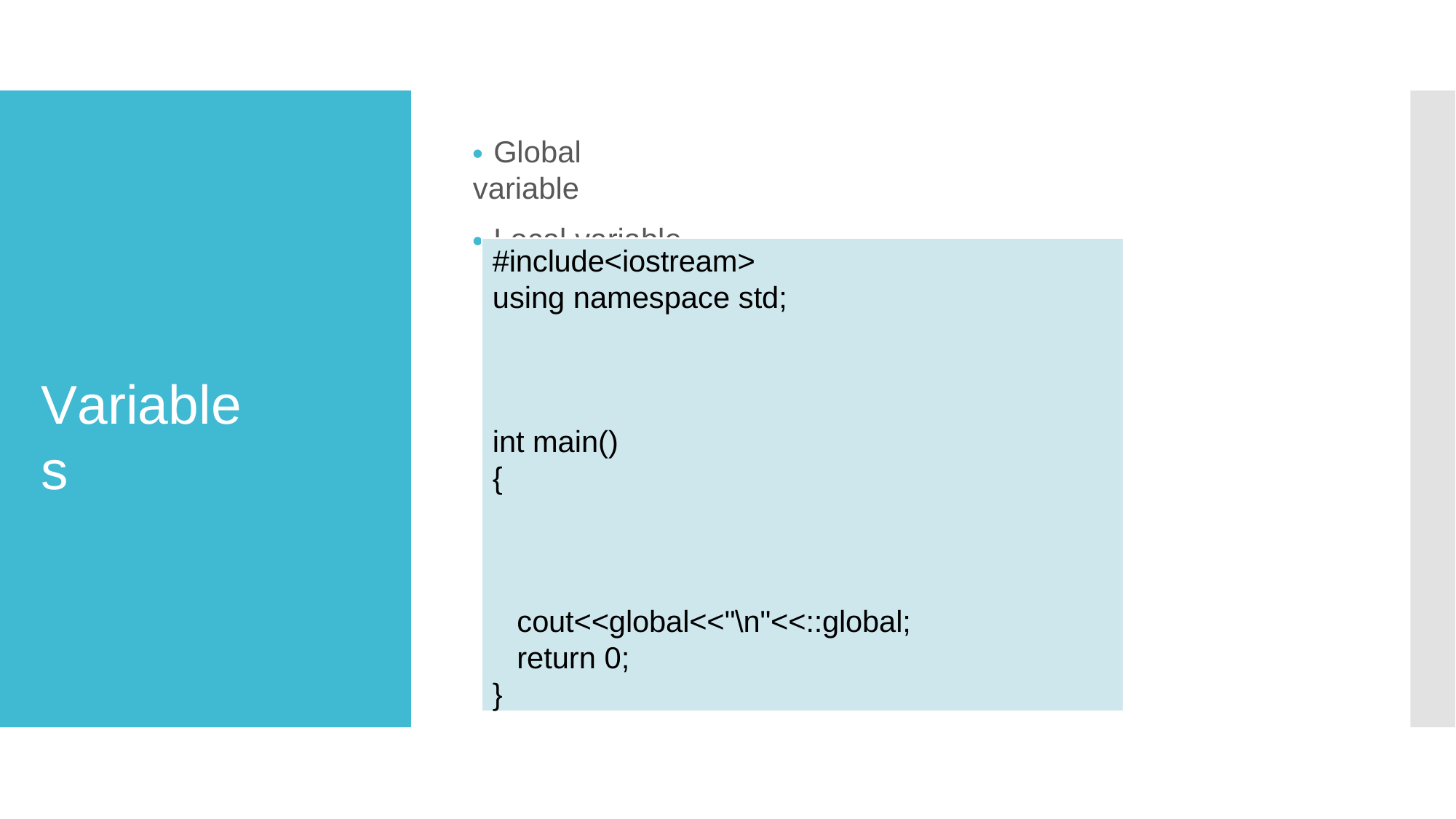

🞄 Global variable
🞄 Local variable
#include<iostream>
using namespace std;

int main()
{

cout<<global<<"\n"<<::global;
return 0;
}
//global variable
int global = 10;
Variables
// Local variable with the same name as global
int global = 20;